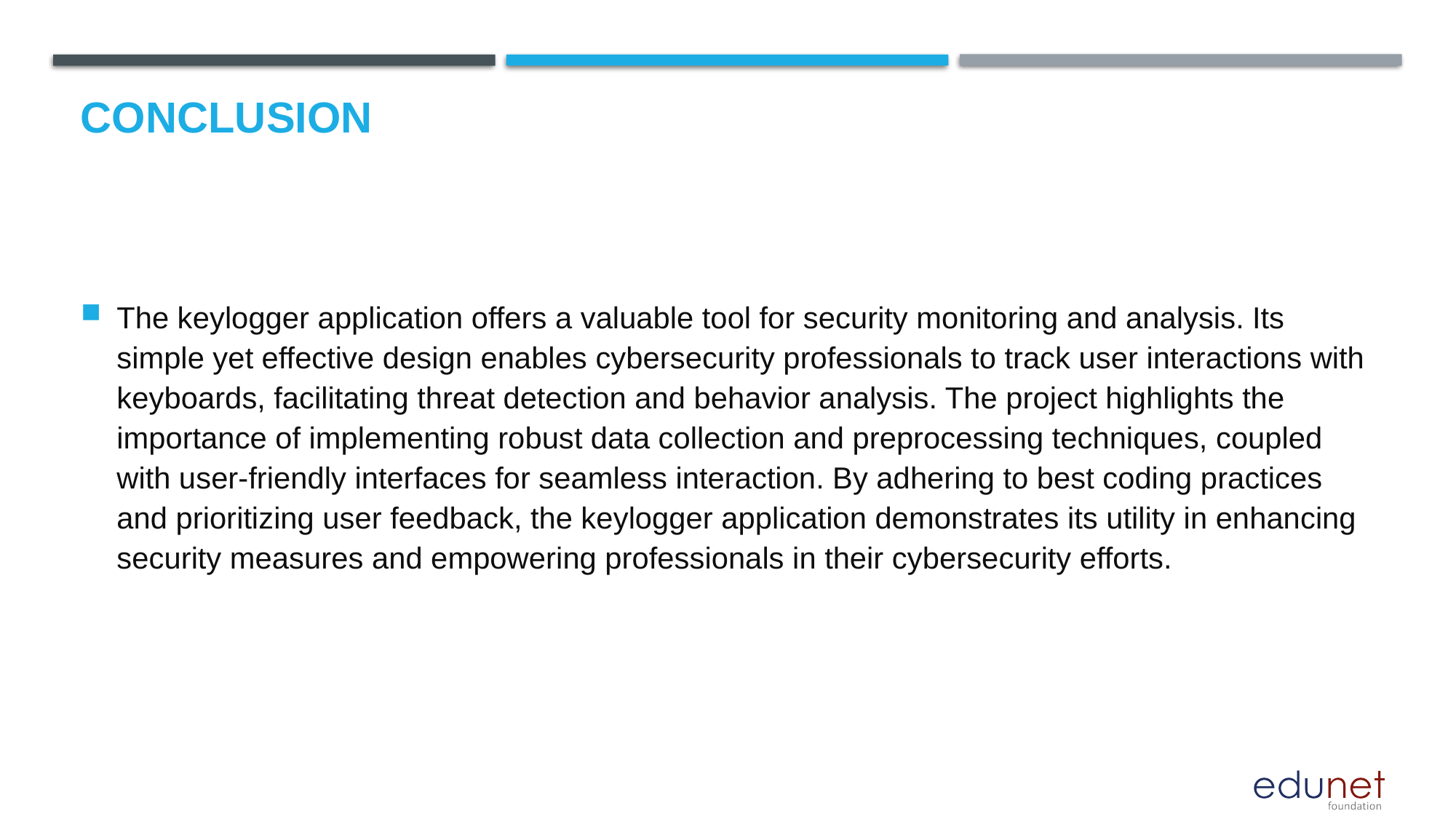

# Conclusion
The keylogger application offers a valuable tool for security monitoring and analysis. Its simple yet effective design enables cybersecurity professionals to track user interactions with keyboards, facilitating threat detection and behavior analysis. The project highlights the importance of implementing robust data collection and preprocessing techniques, coupled with user-friendly interfaces for seamless interaction. By adhering to best coding practices and prioritizing user feedback, the keylogger application demonstrates its utility in enhancing security measures and empowering professionals in their cybersecurity efforts.